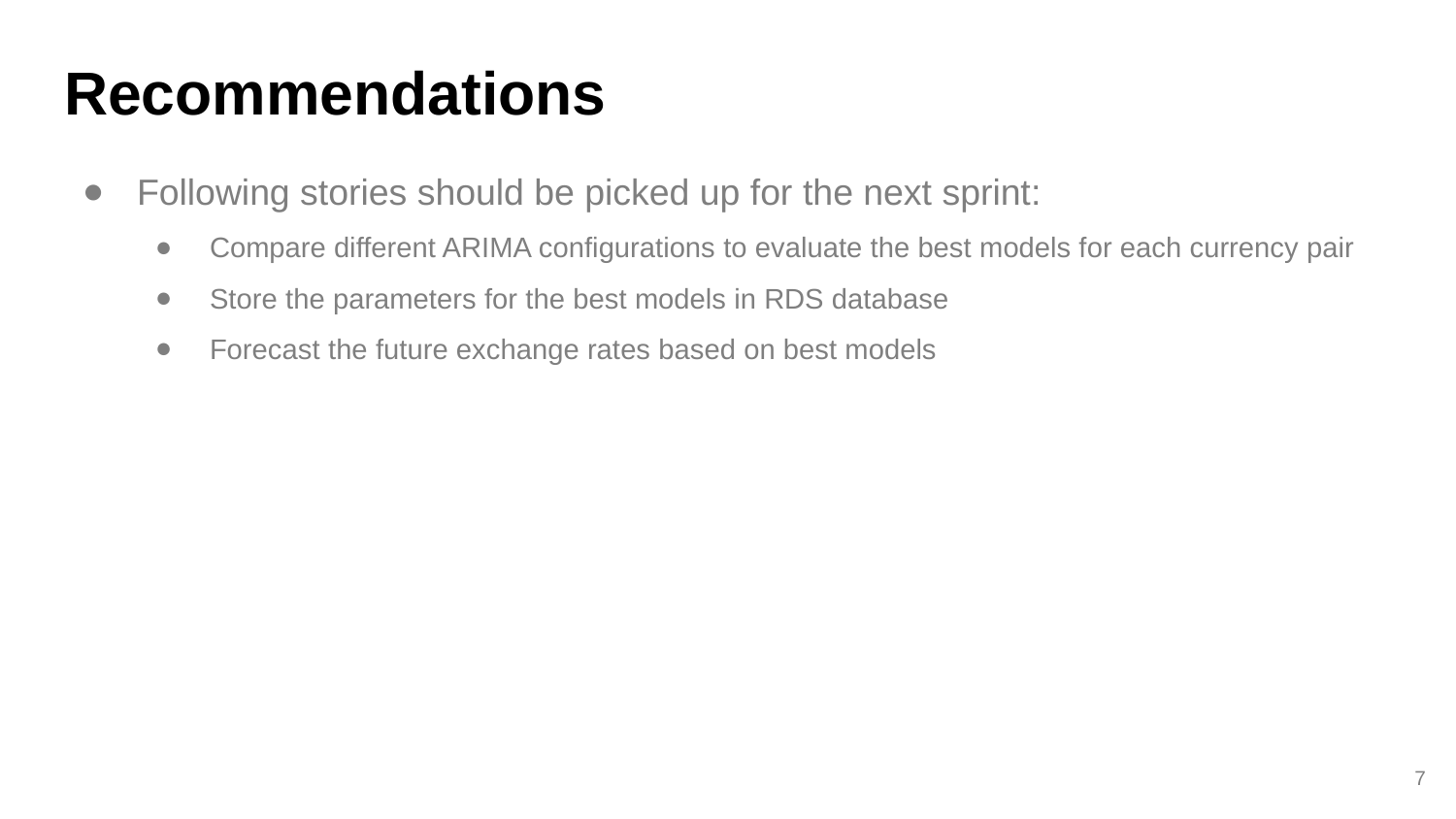

# Recommendations
Following stories should be picked up for the next sprint:
Compare different ARIMA configurations to evaluate the best models for each currency pair
Store the parameters for the best models in RDS database
Forecast the future exchange rates based on best models

7